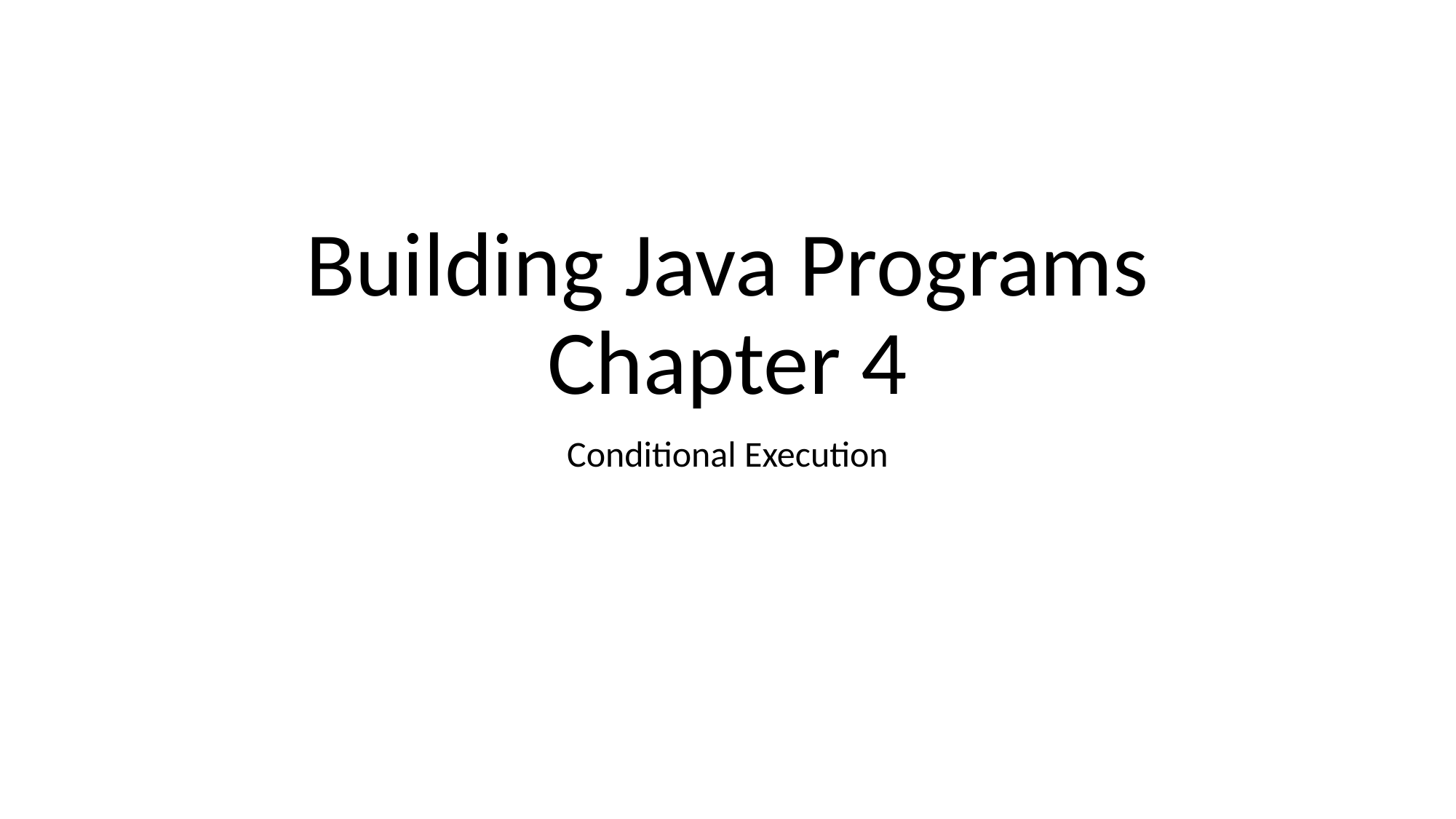

# Building Java Programs Chapter 4
Conditional Execution